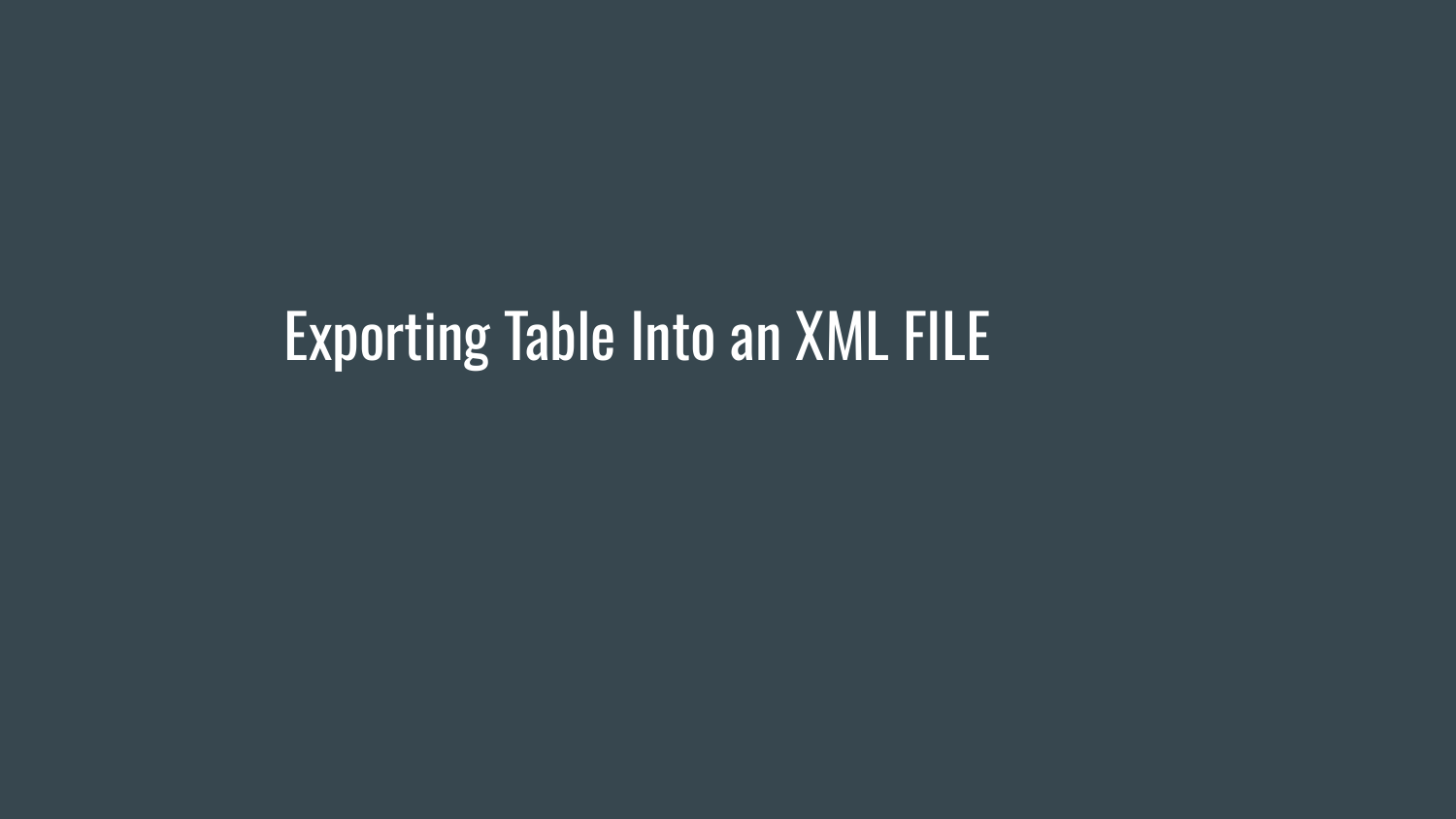

# Exporting Table Into an XML FILE